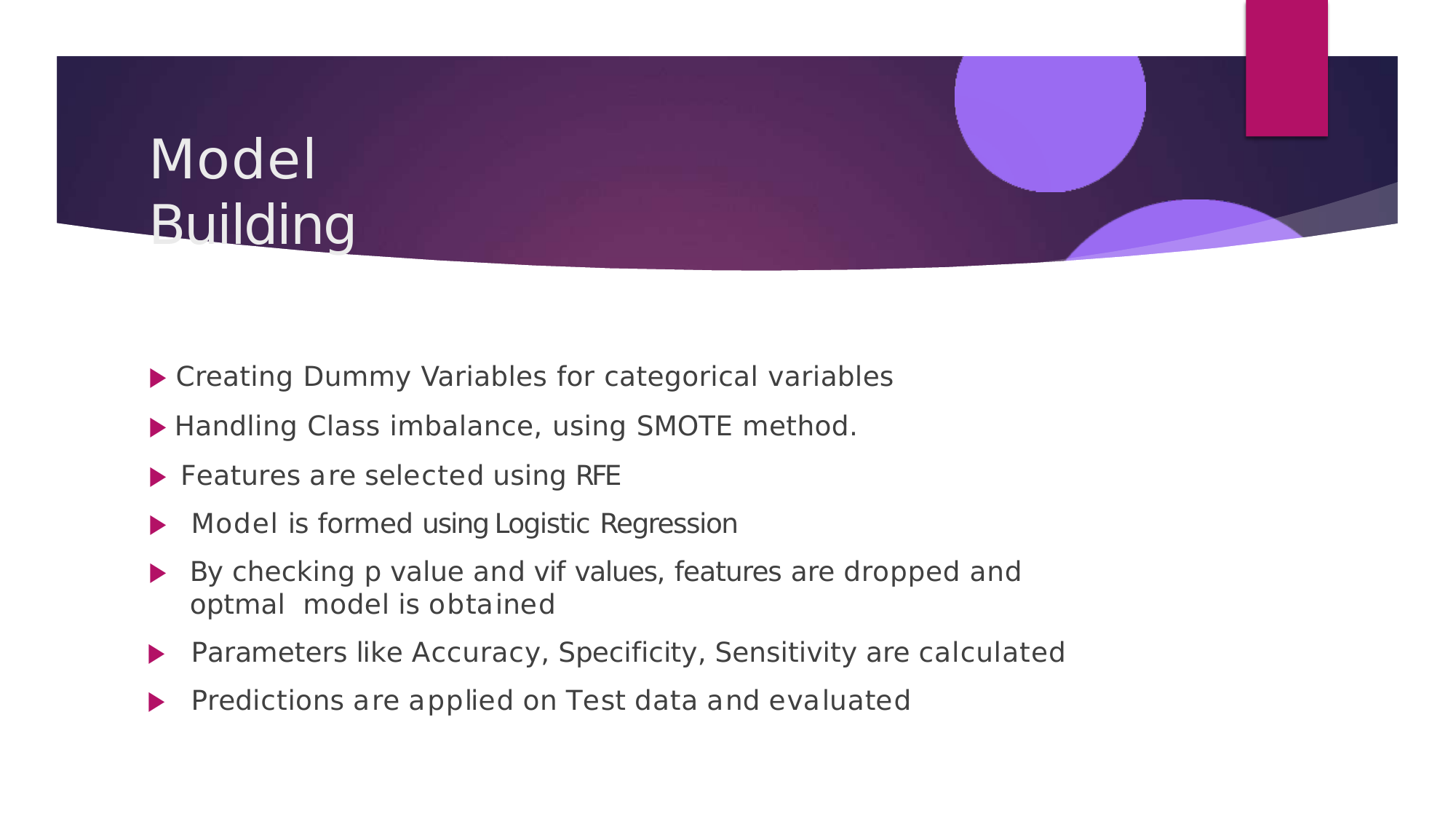

# Model Building
▶ Creating Dummy Variables for categorical variables
▶ Handling Class imbalance, using SMOTE method.
▶ Features are selected using RFE
▶	Model is formed using	Logistic Regression
▶	By checking p value and vif values, features are dropped and optmal  model is obtained
▶	Parameters like Accuracy, Specificity, Sensitivity are calculated
▶	Predictions are applied on Test data and evaluated